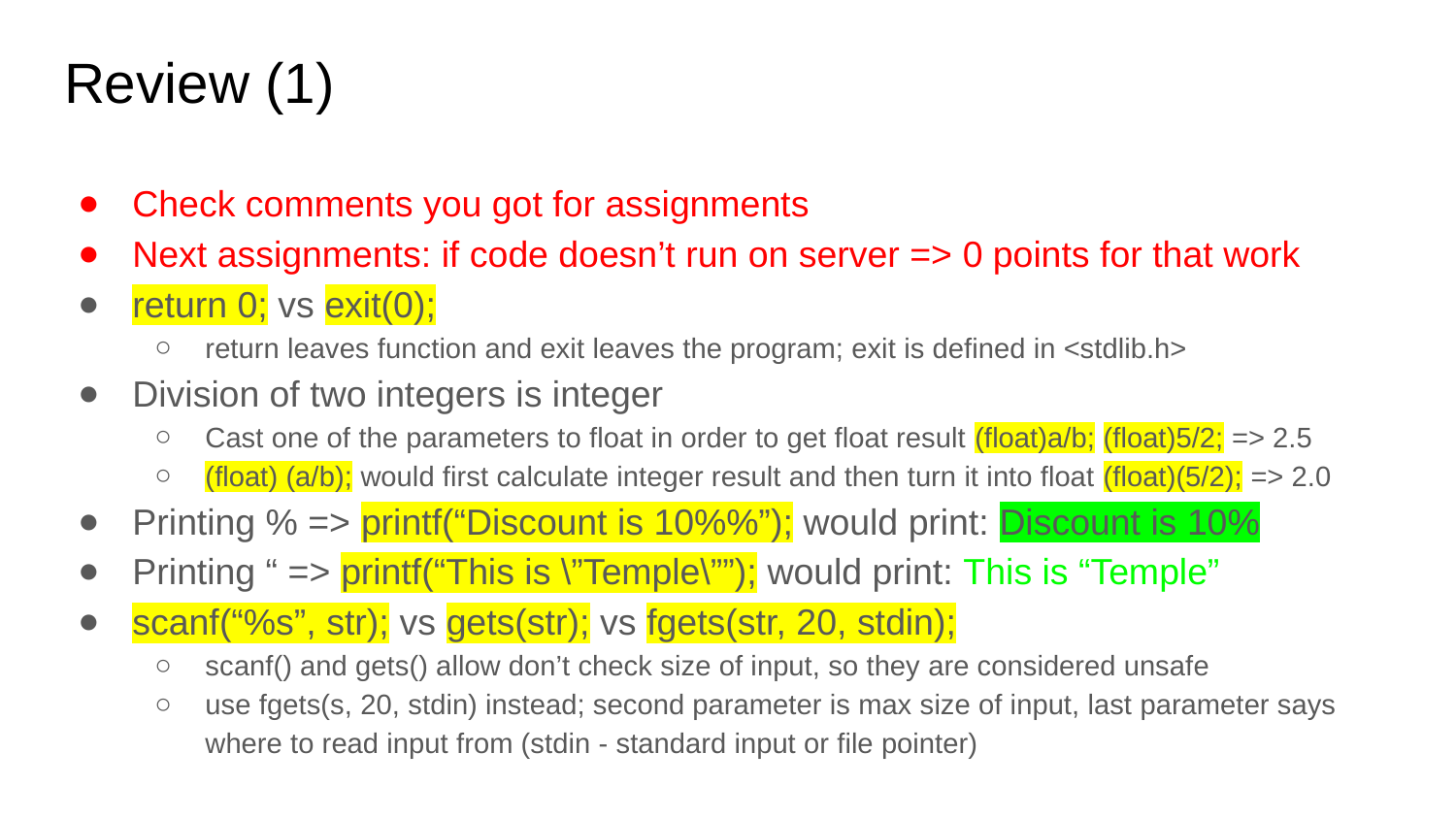

# Review (1)
Check comments you got for assignments
Next assignments: if code doesn’t run on server => 0 points for that work
return 0; vs exit(0);
return leaves function and exit leaves the program; exit is defined in <stdlib.h>
Division of two integers is integer
Cast one of the parameters to float in order to get float result (float)a/b; (float)5/2; => 2.5
(float) (a/b); would first calculate integer result and then turn it into float (float)(5/2); => 2.0
Printing % => printf(“Discount is 10%%”); would print: Discount is 10%
Printing “ => printf(“This is \”Temple\””); would print: This is “Temple”
scanf(“%s”, str); vs gets(str); vs fgets(str, 20, stdin);
scanf() and gets() allow don’t check size of input, so they are considered unsafe
use fgets(s, 20, stdin) instead; second parameter is max size of input, last parameter says where to read input from (stdin - standard input or file pointer)